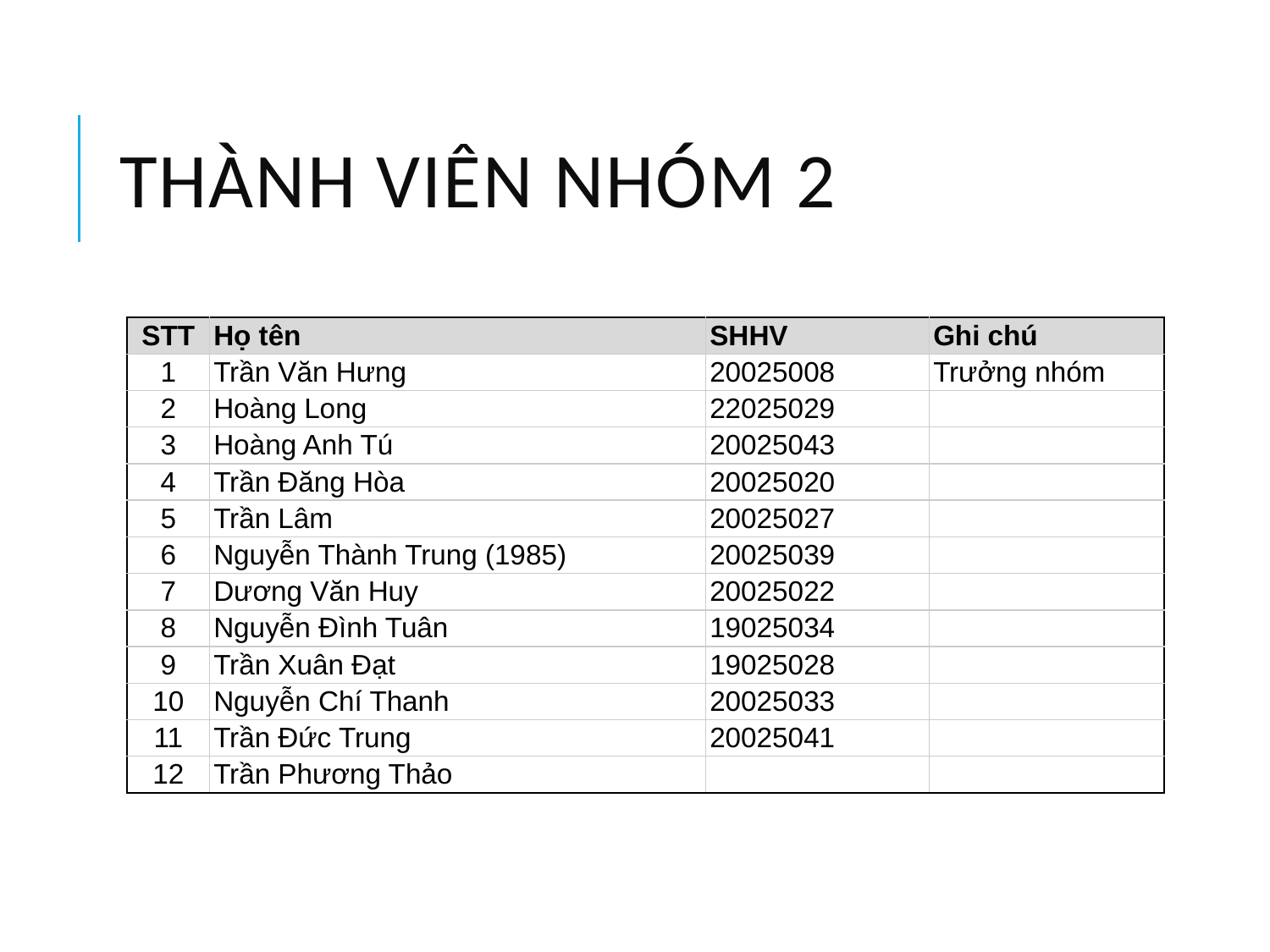

# Thành Viên nhóm 2
| STT | Họ tên | SHHV | Ghi chú |
| --- | --- | --- | --- |
| 1 | Trần Văn Hưng | 20025008 | Trưởng nhóm |
| 2 | Hoàng Long | 22025029 |  |
| 3 | Hoàng Anh Tú | 20025043 |  |
| 4 | Trần Đăng Hòa | 20025020 |  |
| 5 | Trần Lâm | 20025027 |  |
| 6 | Nguyễn Thành Trung (1985) | 20025039 |  |
| 7 | Dương Văn Huy | 20025022 |  |
| 8 | Nguyễn Đình Tuân | 19025034 |  |
| 9 | Trần Xuân Đạt | 19025028 |  |
| 10 | Nguyễn Chí Thanh | 20025033 |  |
| 11 | Trần Đức Trung | 20025041 |  |
| 12 | Trần Phương Thảo |  |  |